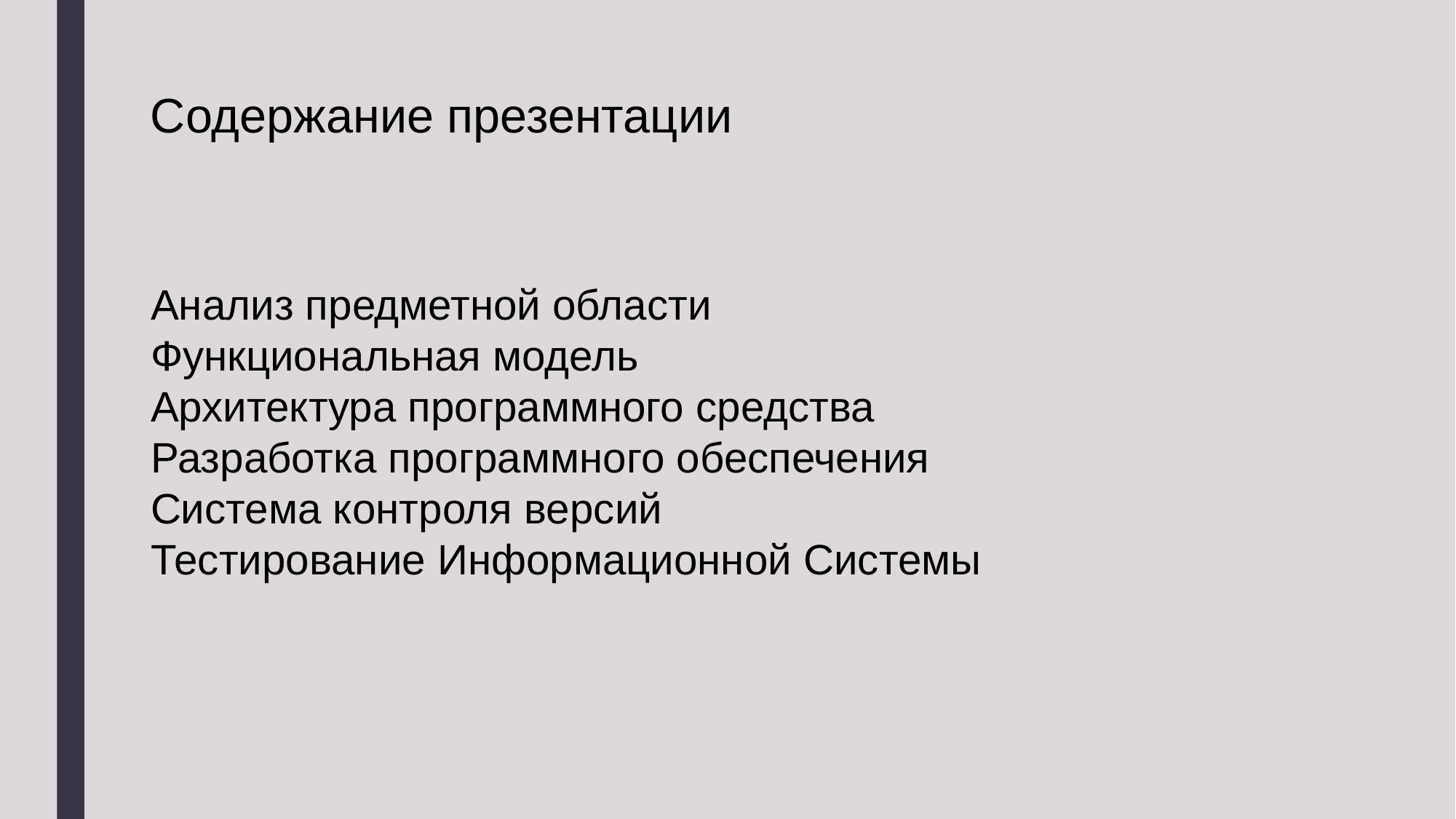

Содержание презентации
Анализ предметной области
Функциональная модель
Архитектура программного средства
Разработка программного обеспечения
Система контроля версий
Тестирование Информационной Системы